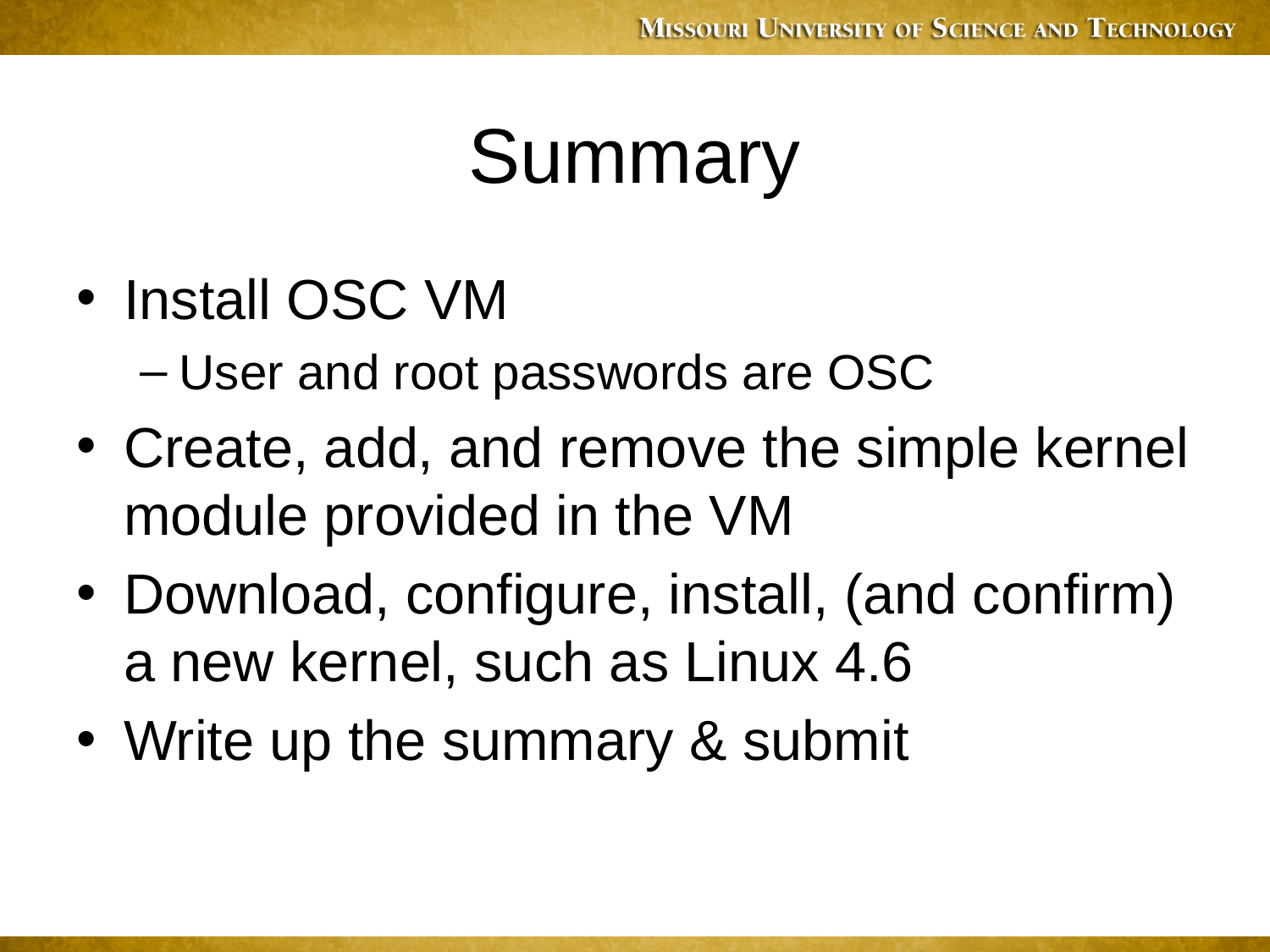

# Summary
Install OSC VM
User and root passwords are OSC
Create, add, and remove the simple kernel module provided in the VM
Download, configure, install, (and confirm) a new kernel, such as Linux 4.6
Write up the summary & submit